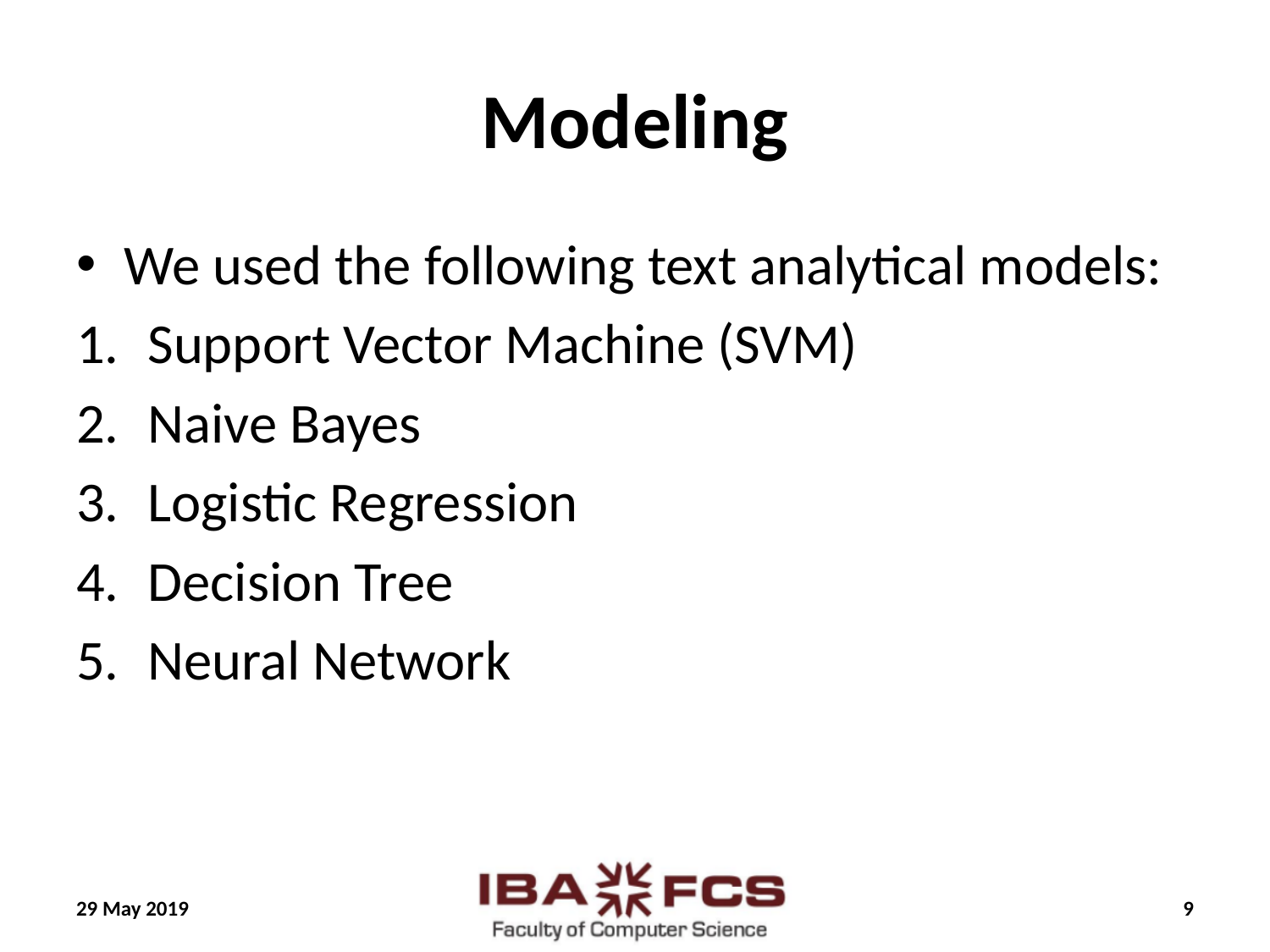

# Modeling
We used the following text analytical models:
Support Vector Machine (SVM)
Naive Bayes
Logistic Regression
Decision Tree
Neural Network

29 May 2019
9